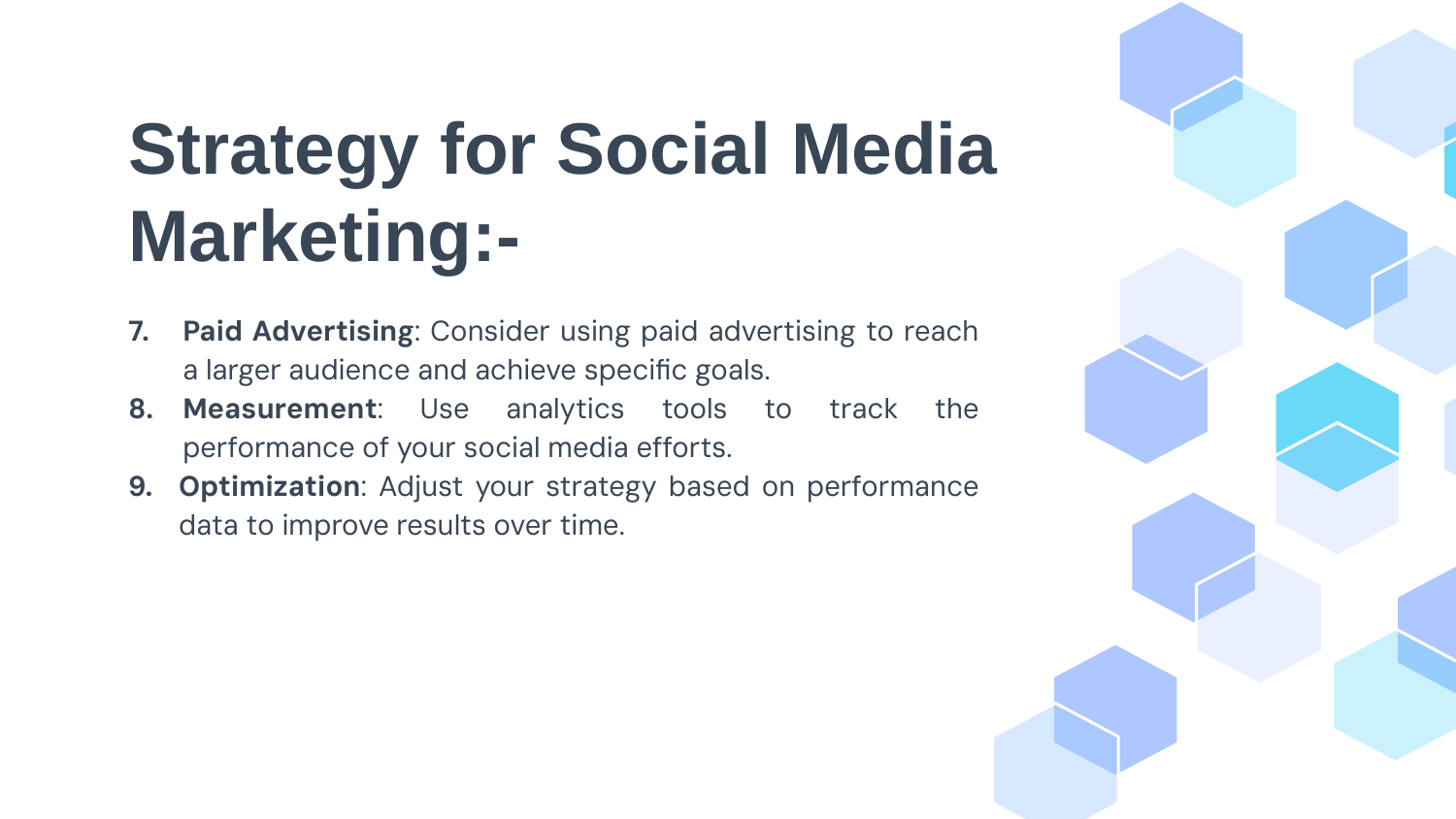

# Strategy for Social Media Marketing:-
Paid Advertising: Consider using paid advertising to reach a larger audience and achieve specific goals.
Measurement: Use analytics tools to track the performance of your social media efforts.
Optimization: Adjust your strategy based on performance data to improve results over time.